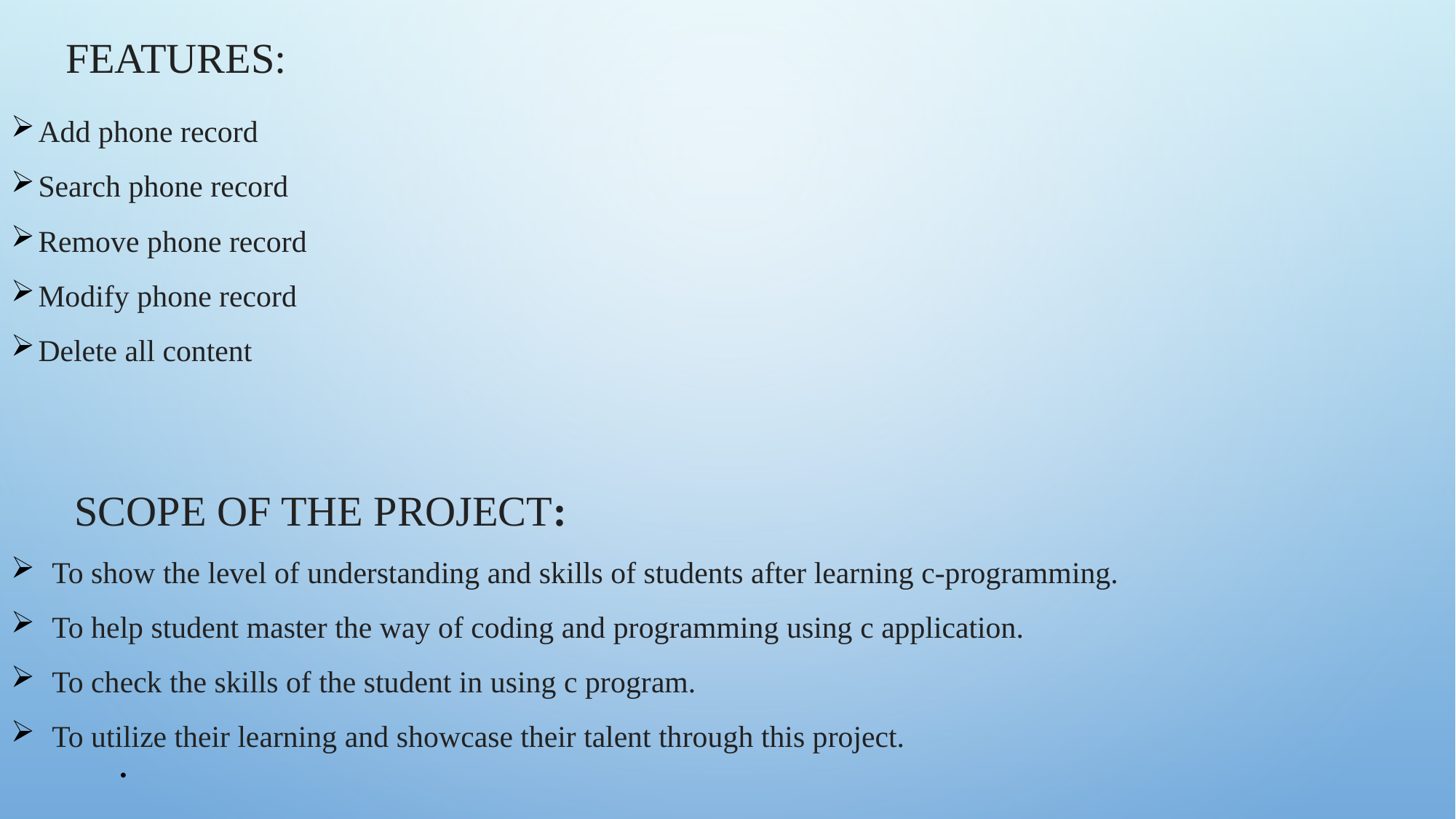

Features:
Add phone record
Search phone record
Remove phone record
Modify phone record
Delete all content

 Scope of the project:
To show the level of understanding and skills of students after learning c-programming.
To help student master the way of coding and programming using c application.
To check the skills of the student in using c program.
To utilize their learning and showcase their talent through this project.